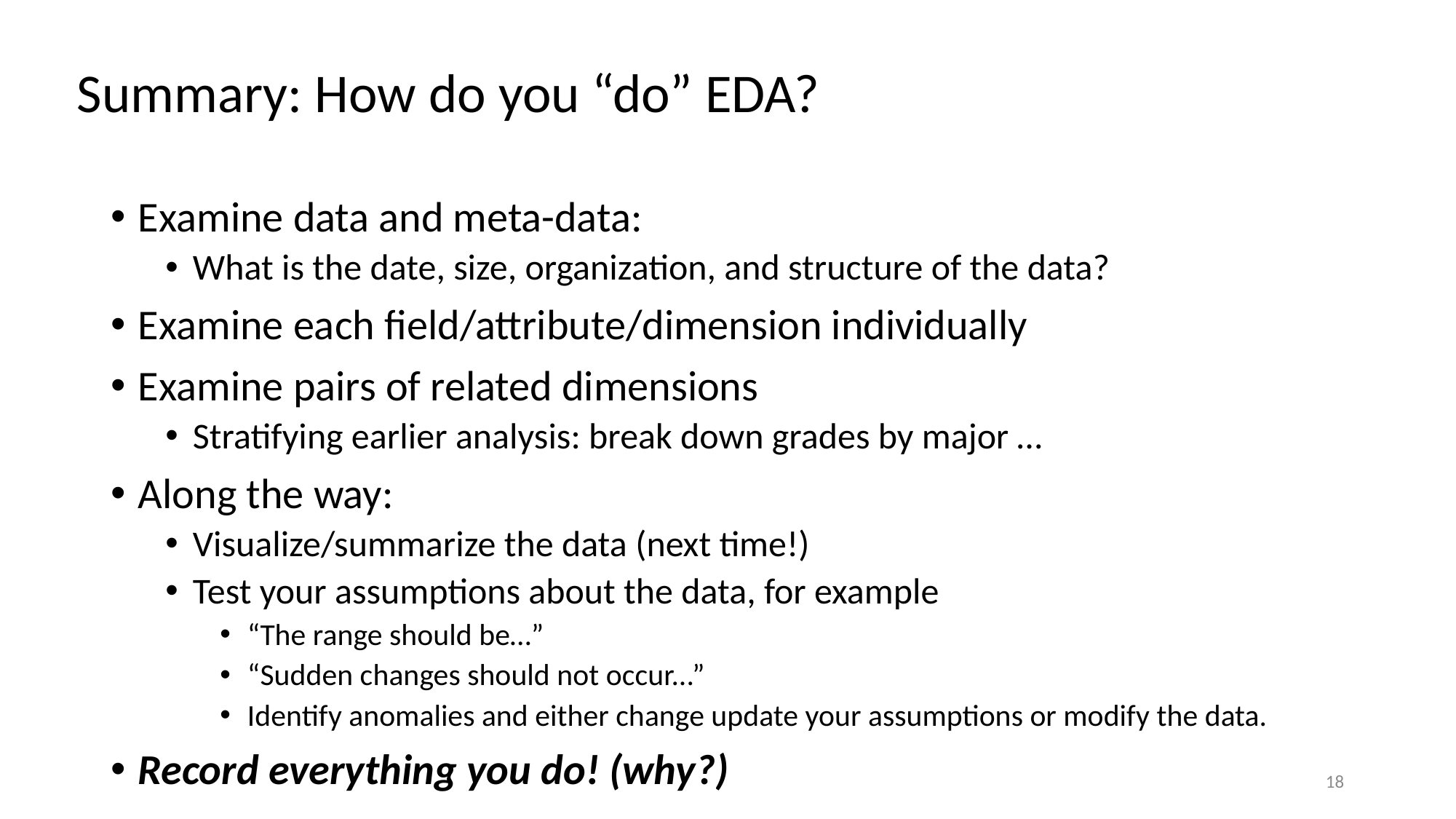

# Summary: How do you “do” EDA?
Examine data and meta-data:
What is the date, size, organization, and structure of the data?
Examine each field/attribute/dimension individually
Examine pairs of related dimensions
Stratifying earlier analysis: break down grades by major …
Along the way:
Visualize/summarize the data (next time!)
Test your assumptions about the data, for example
“The range should be…”
“Sudden changes should not occur...”
Identify anomalies and either change update your assumptions or modify the data.
Record everything you do! (why?)

18